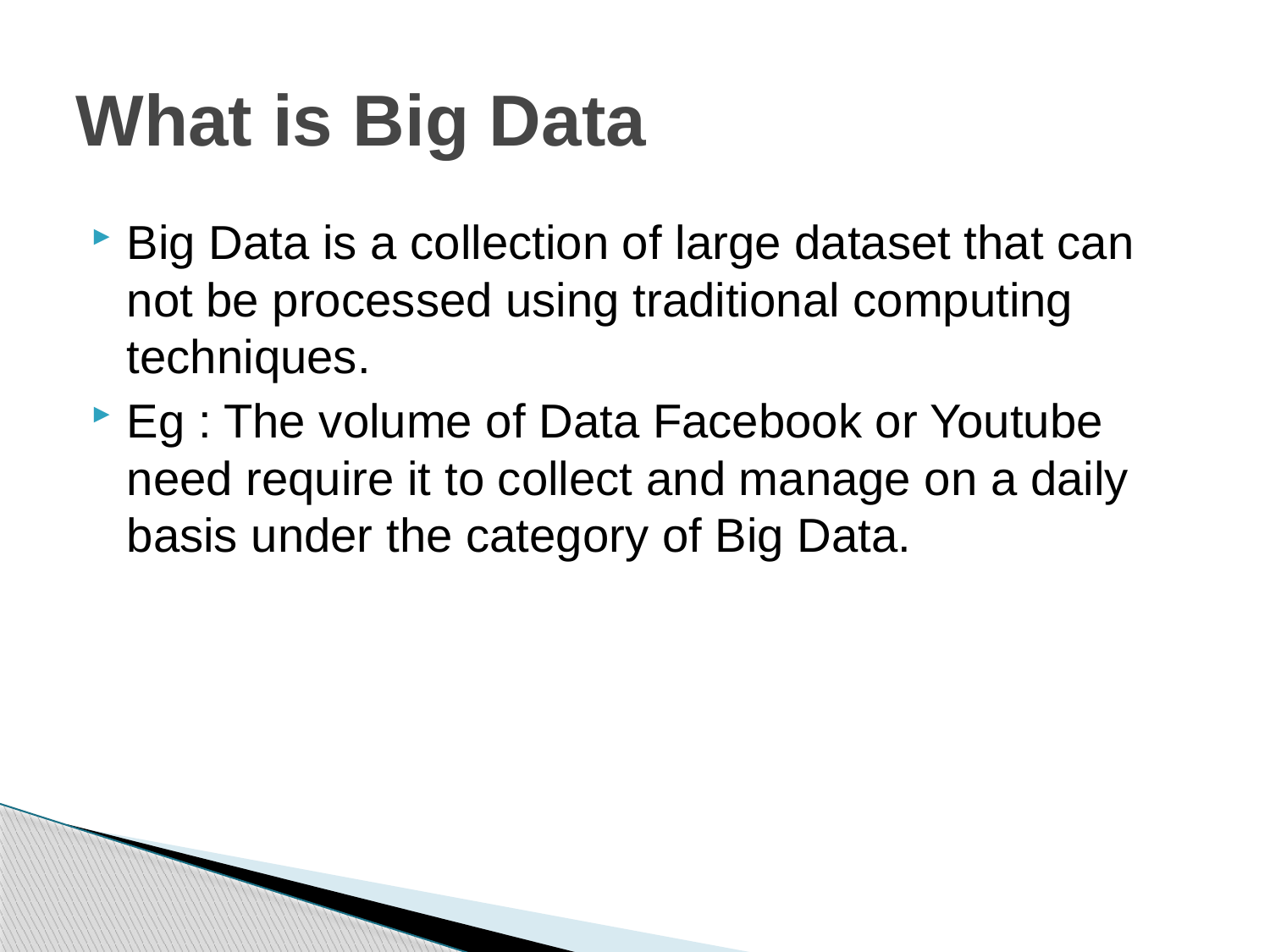

# What is Big Data
Big Data is a collection of large dataset that can not be processed using traditional computing techniques.
Eg : The volume of Data Facebook or Youtube need require it to collect and manage on a daily basis under the category of Big Data.